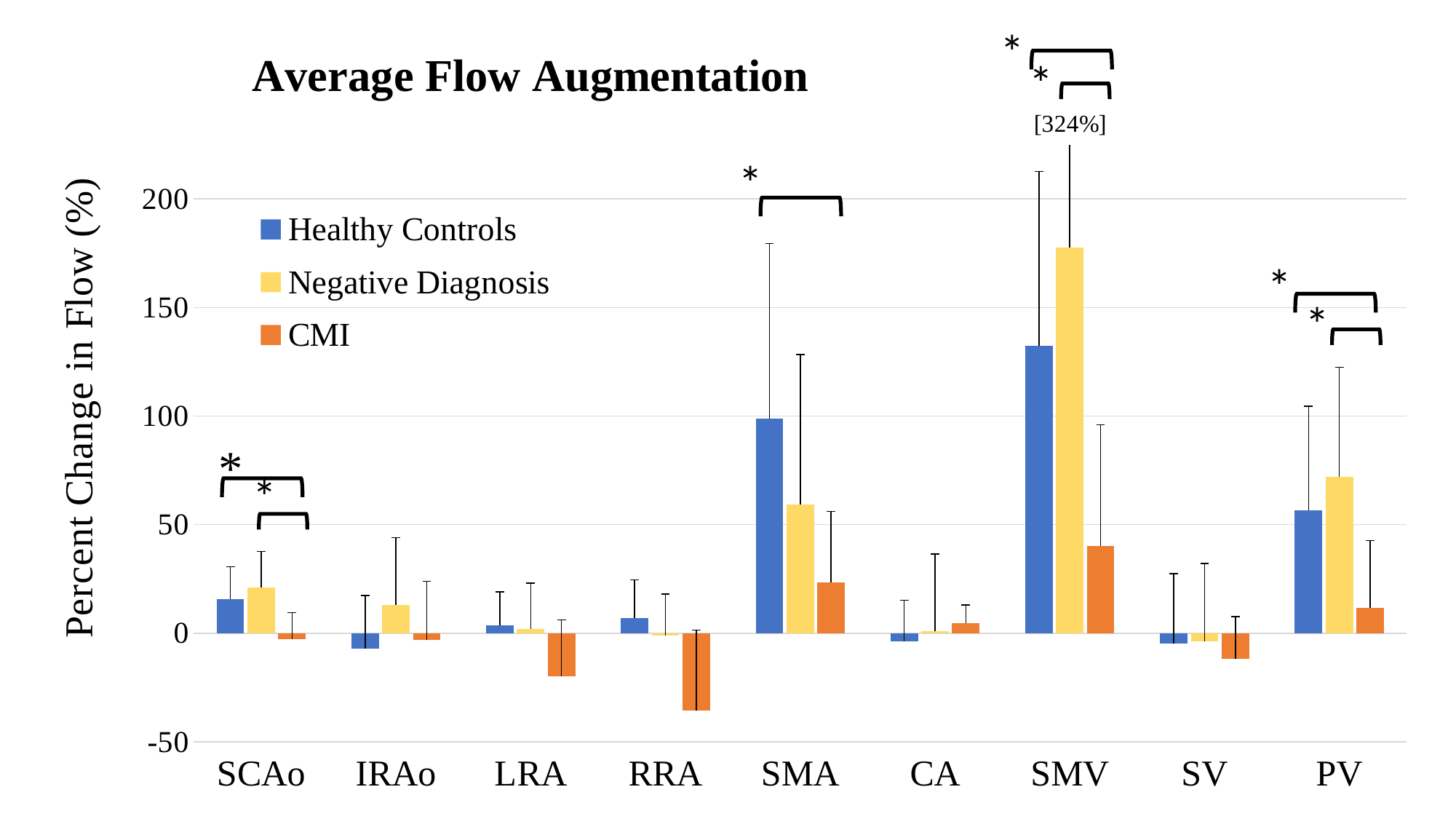

### Chart: Average Flow Augmentation

| Category |  |  |  |
|---|---|---|---|
| SCAo | 15.72872095303777 | 21.061867112072402 | -2.572949872236671 |
| IRAo | -7.026842760131952 | 12.999412344770805 | -3.162506712550244 |
| LRA | 3.581496807289274 | 2.0246274090058316 | -19.88463651381761 |
| RRA | 6.966415282461431 | -0.9503975831937495 | -35.665599347210076 |
| SMA | 98.78647688757367 | 59.15117643720611 | 23.483638883763486 |
| CA | -3.72697336201937 | 0.9303584972183477 | 4.520549778565962 |
| SMV | 132.4649886173814 | 177.59172994329492 | 40.33798242259395 |
| SV | -4.755190039117507 | -3.7647817249007955 | -11.670314491628062 |
| PV | 56.691126629985106 | 72.12833201294198 | 11.771005062720553 |